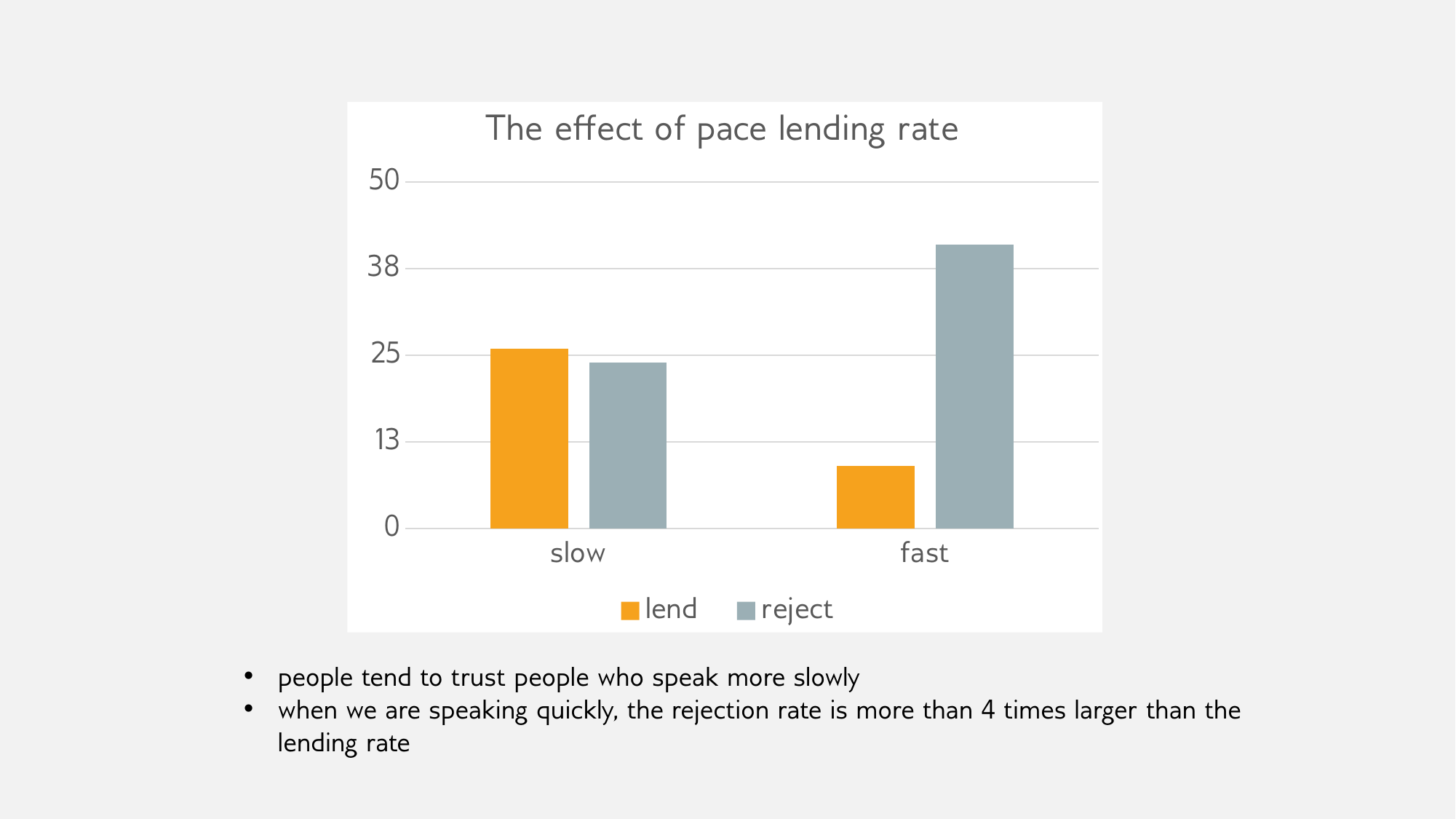

### Chart: The effect of pace lending rate

| Category | lend | reject |
|---|---|---|
| slow | 26.0 | 24.0 |
| fast | 9.0 | 41.0 |
people tend to trust people who speak more slowly
when we are speaking quickly, the rejection rate is more than 4 times larger than the lending rate